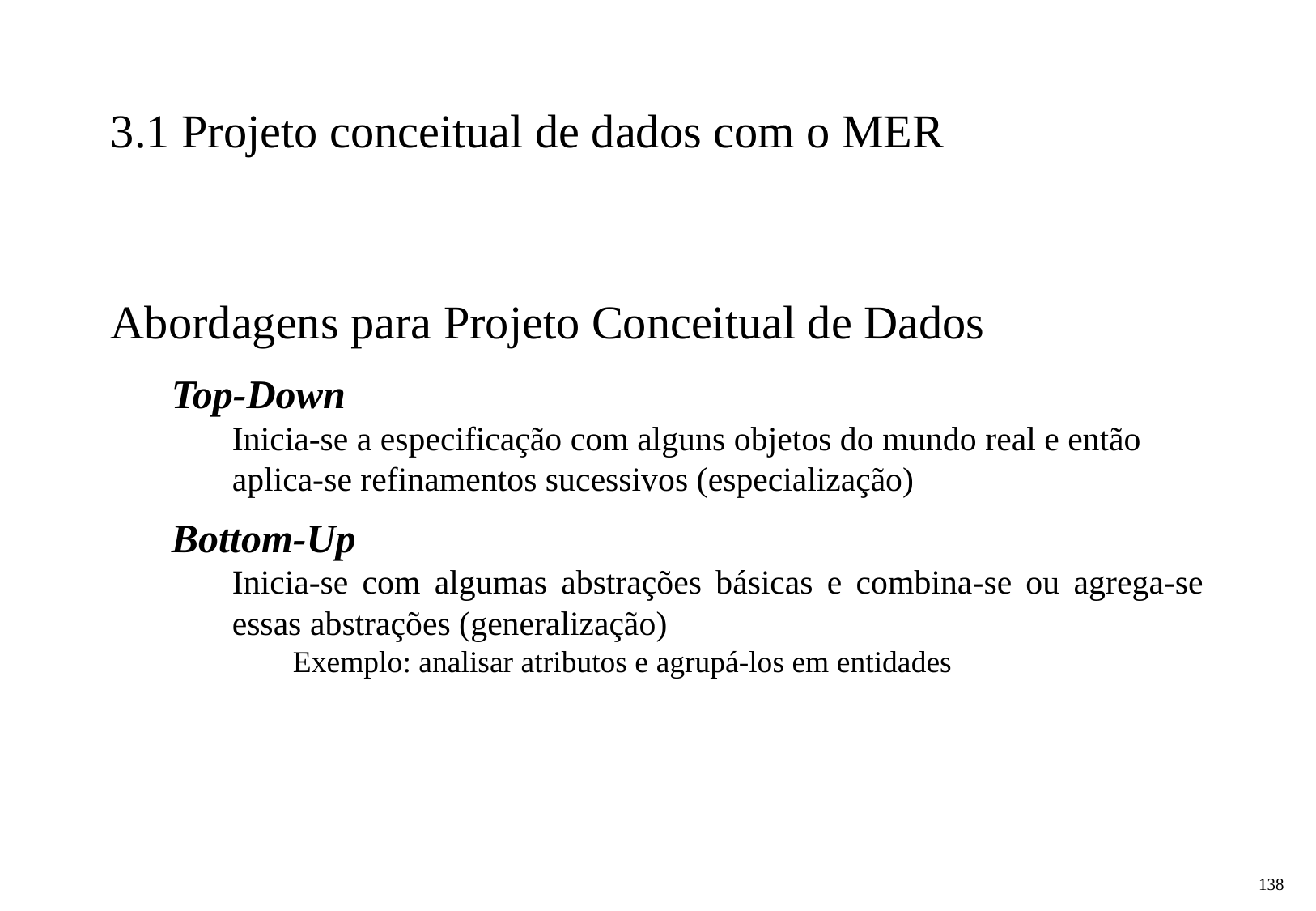

3.1 Projeto conceitual de dados com o MER
Abordagens para Projeto Conceitual de Dados
Top-Down
Inicia-se a especificação com alguns objetos do mundo real e então aplica-se refinamentos sucessivos (especialização)
Bottom-Up
Inicia-se com algumas abstrações básicas e combina-se ou agrega-se essas abstrações (generalização)
Exemplo: analisar atributos e agrupá-los em entidades
138